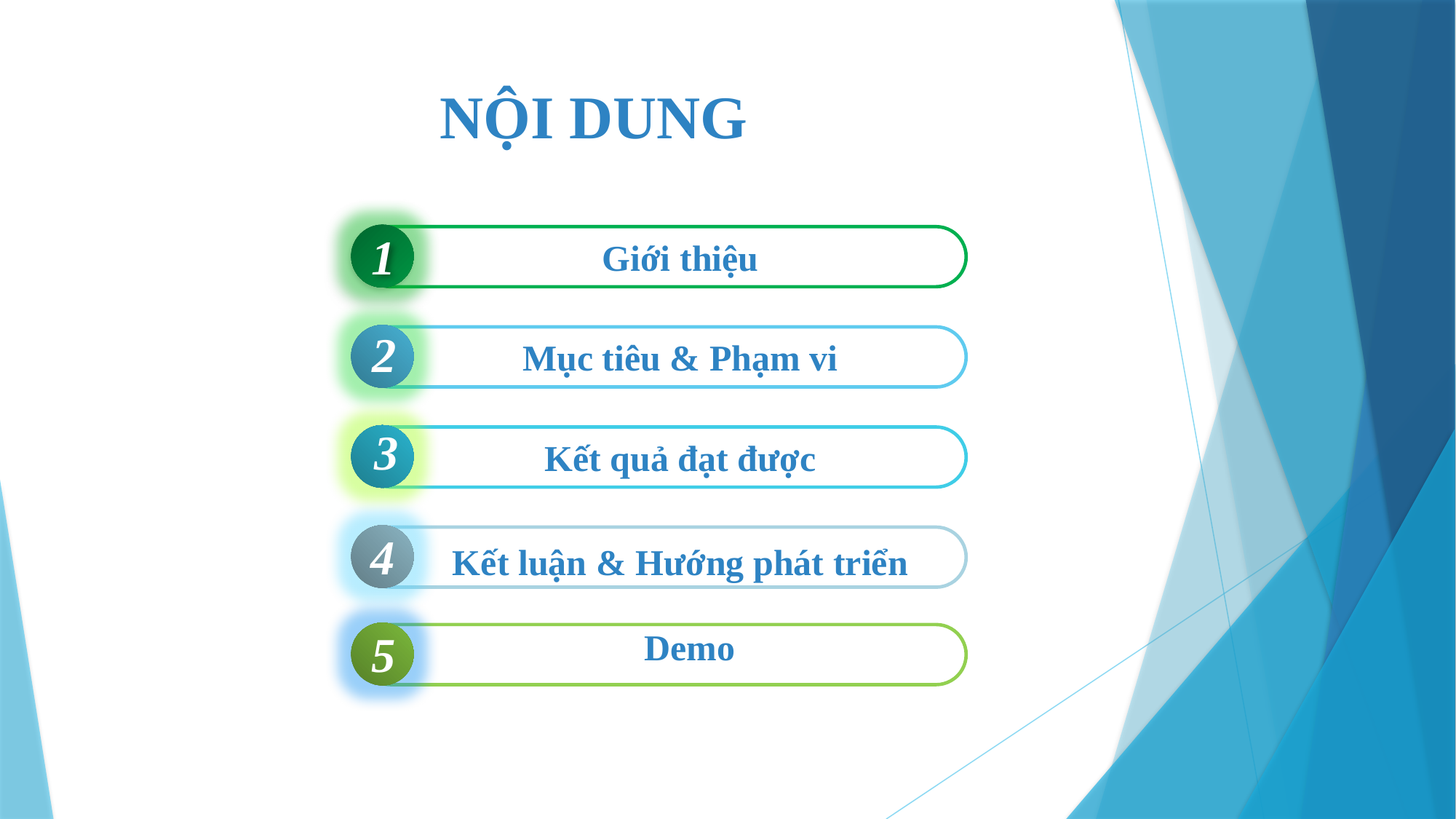

# NỘI DUNG
1

Giới thiệu
2

Mục tiêu & Phạm vi
3

Kết quả đạt được
4

Kết luận & Hướng phát triển
5
Demo